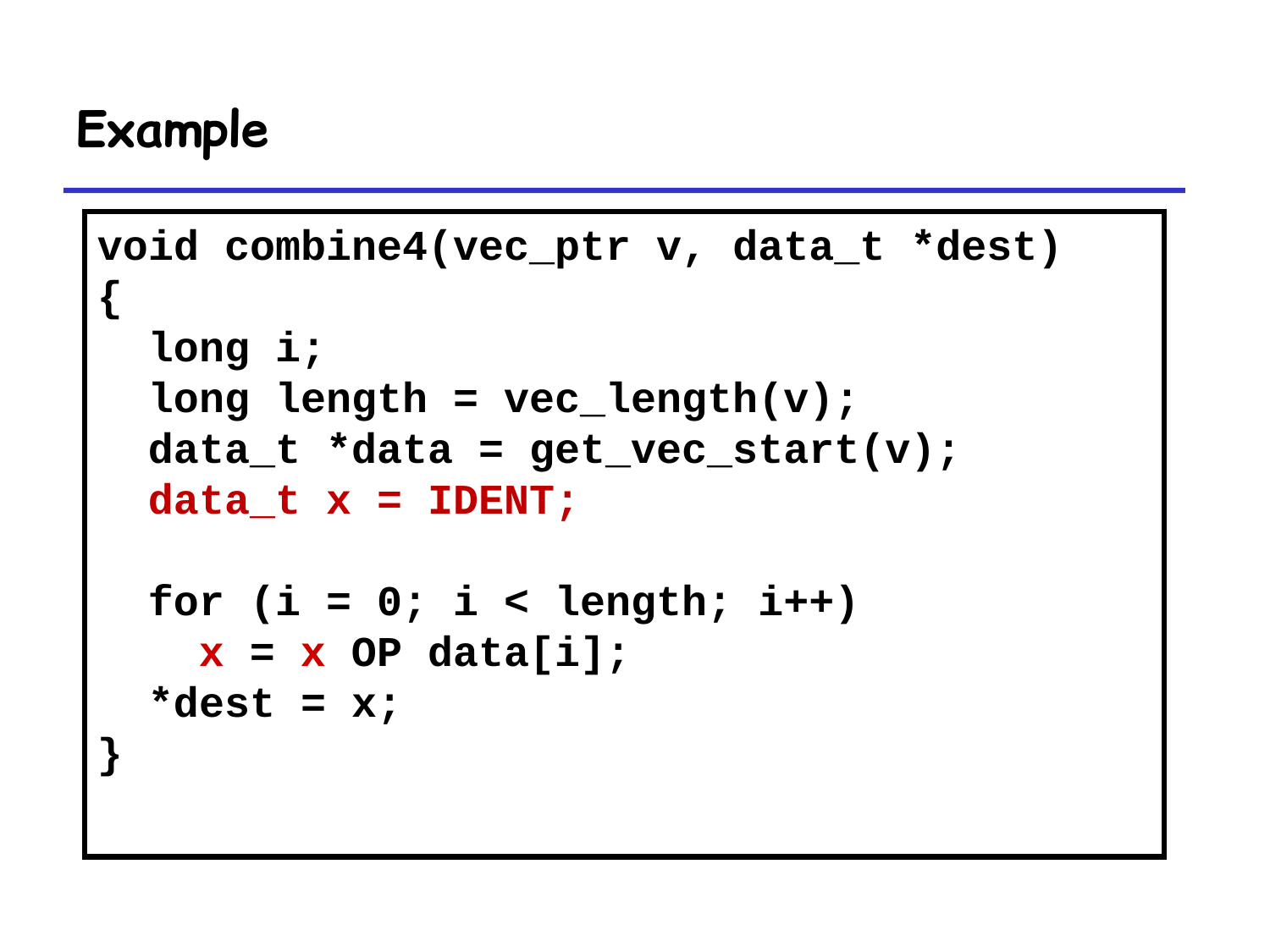

# Example
void combine4(vec_ptr v, data_t *dest)
{
  long i;
  long length = vec_length(v);
  data_t *data = get_vec_start(v);
  data_t x = IDENT;

  for (i = 0; i < length; i++)
    x = x OP data[i];
  *dest = x;
}
46